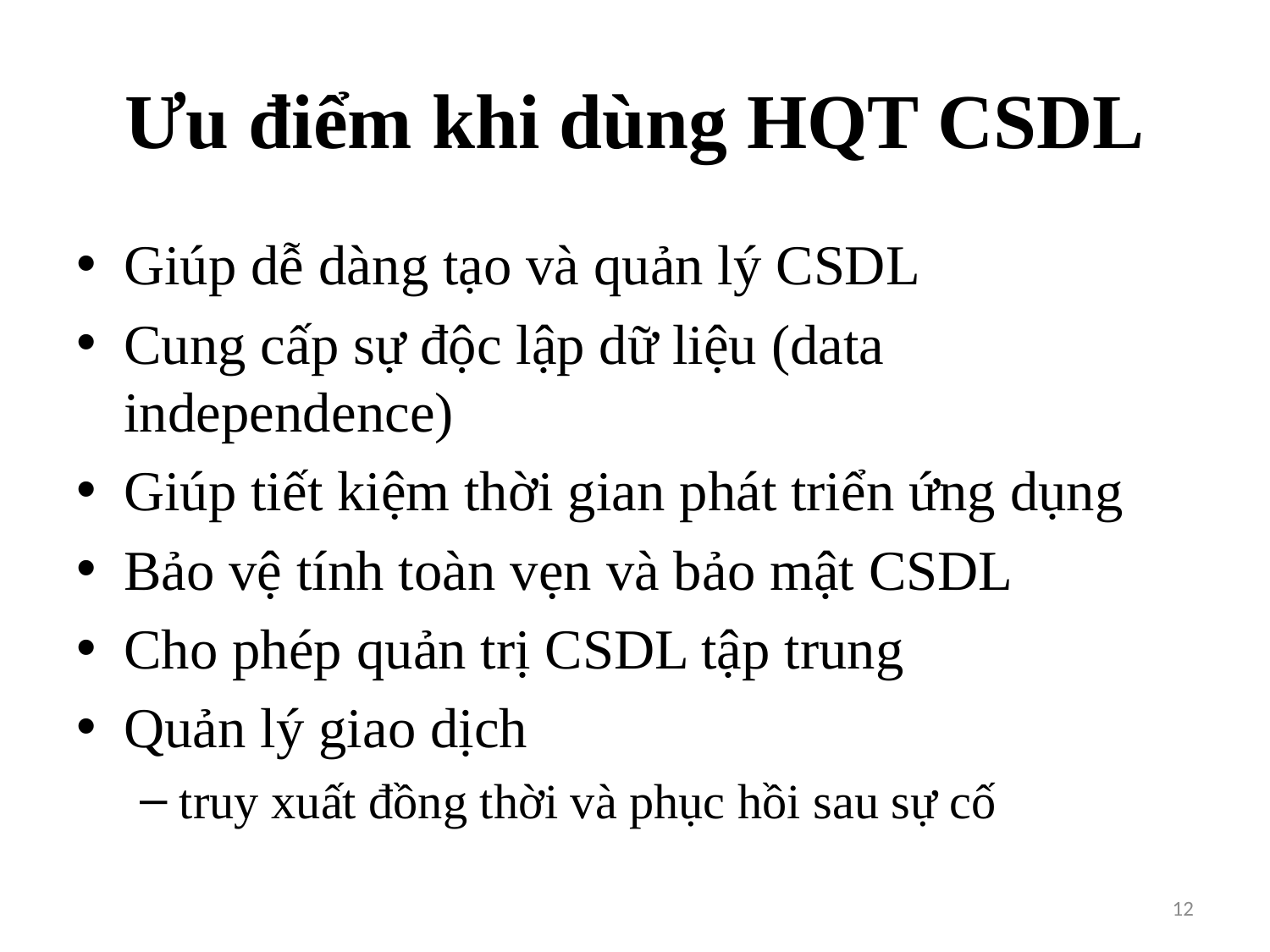

# Ưu điểm khi dùng HQT CSDL
Giúp dễ dàng tạo và quản lý CSDL
Cung cấp sự độc lập dữ liệu (data independence)
Giúp tiết kiệm thời gian phát triển ứng dụng
Bảo vệ tính toàn vẹn và bảo mật CSDL
Cho phép quản trị CSDL tập trung
Quản lý giao dịch
truy xuất đồng thời và phục hồi sau sự cố
12